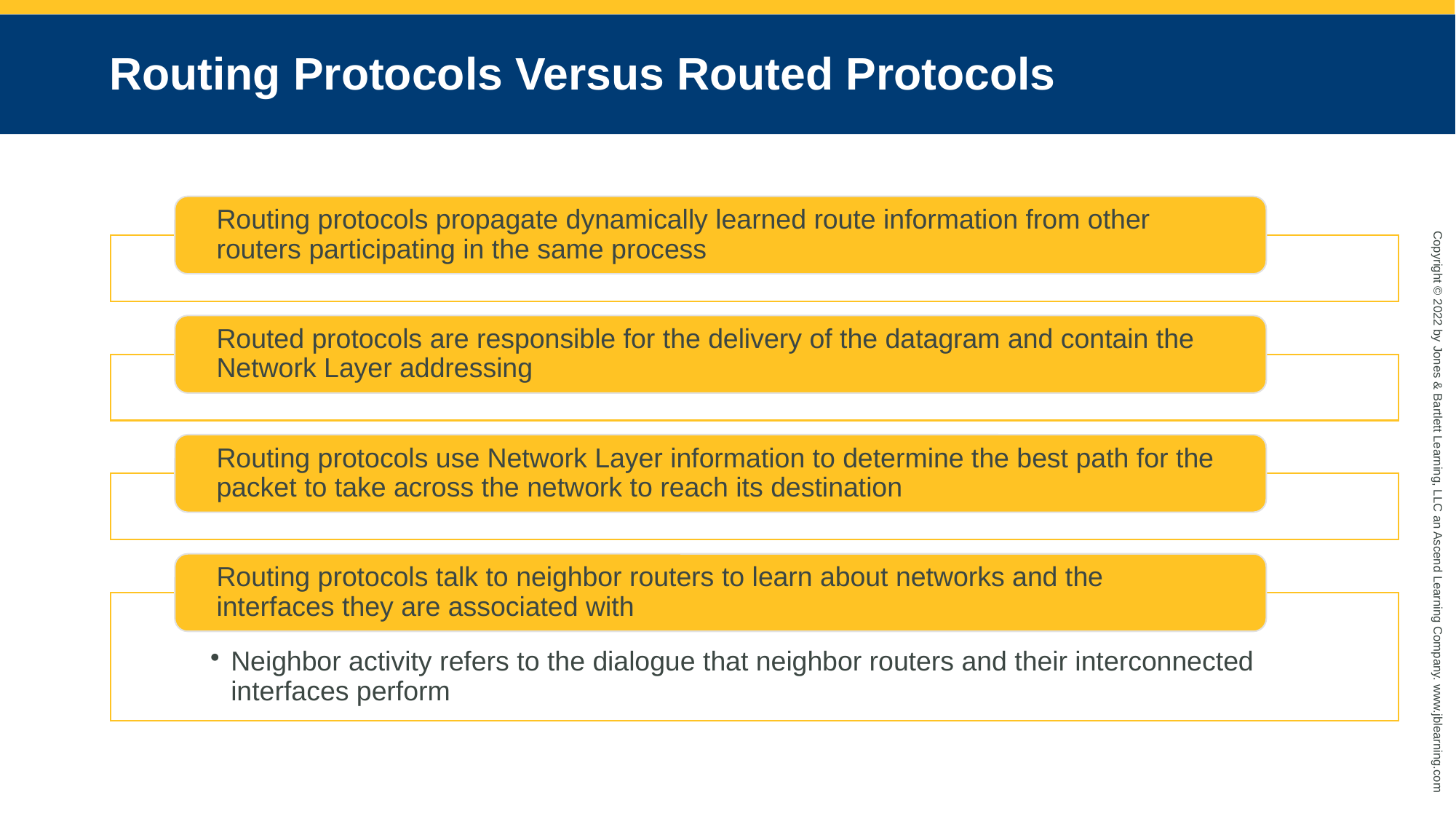

# Routing Protocols Versus Routed Protocols

Routing protocols propagate dynamically learned route information from other routers participating in the same process
Routed protocols are responsible for the delivery of the datagram and contain the Network Layer addressing
Routing protocols use Network Layer information to determine the best path for the packet to take across the network to reach its destination
Neighbor activity refers to the dialogue that neighbor routers and their interconnected interfaces perform
Routing protocols talk to neighbor routers to learn about networks and the interfaces they are associated with